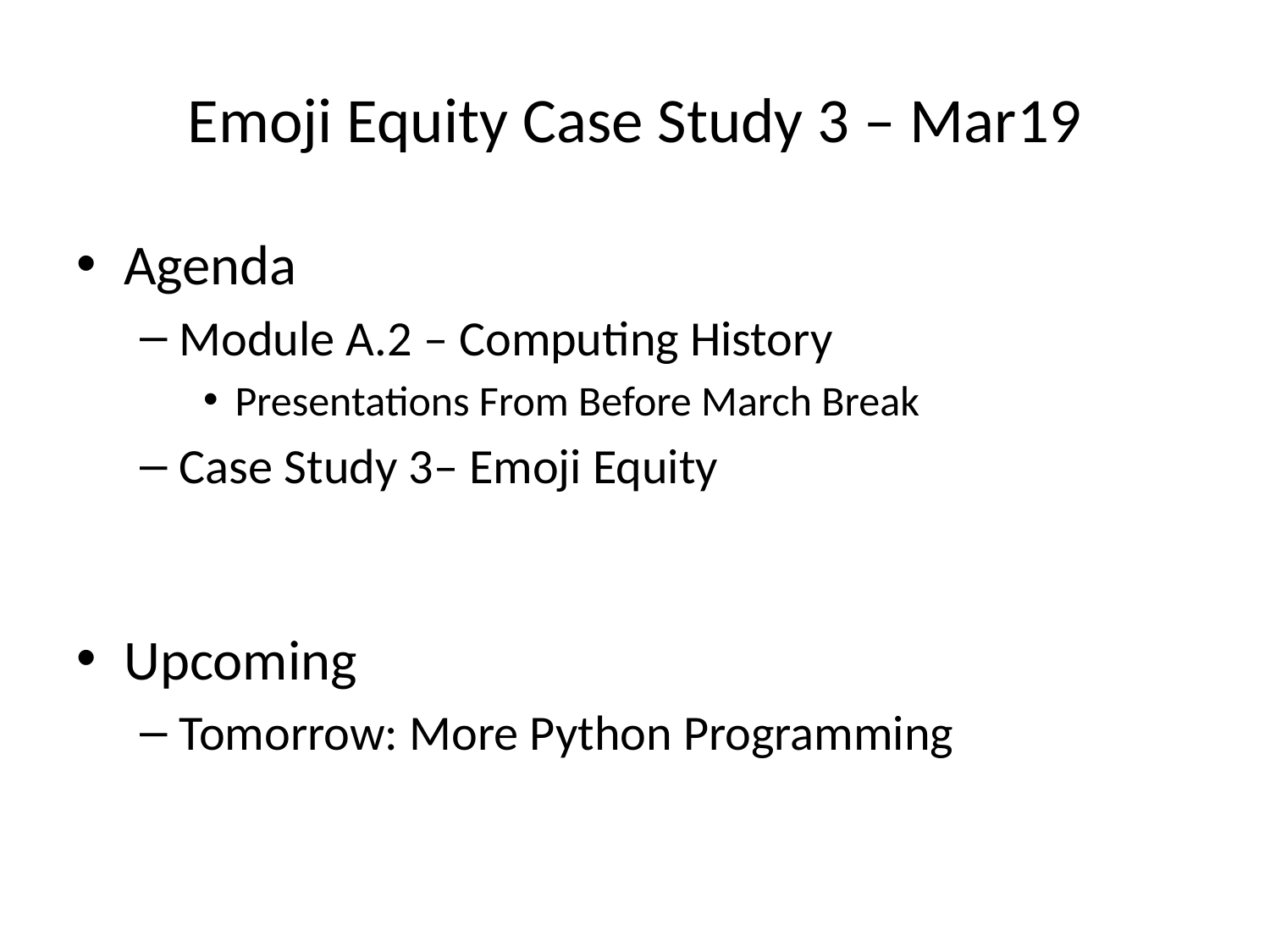

# Emoji Equity Case Study 3 – Mar19
Agenda
Module A.2 – Computing History
Presentations From Before March Break
Case Study 3– Emoji Equity

Upcoming
Tomorrow: More Python Programming